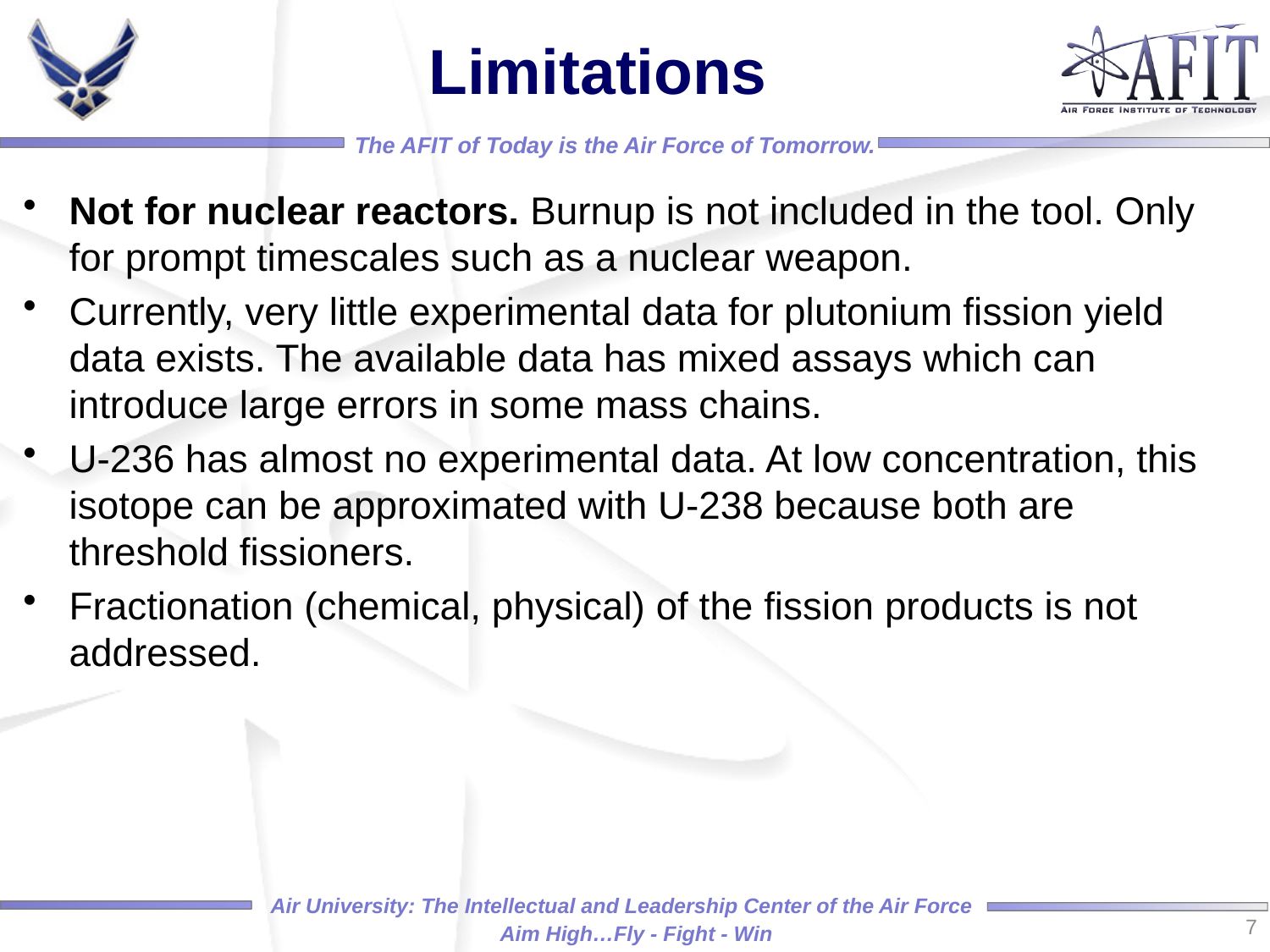

# Limitations
Not for nuclear reactors. Burnup is not included in the tool. Only for prompt timescales such as a nuclear weapon.
Currently, very little experimental data for plutonium fission yield data exists. The available data has mixed assays which can introduce large errors in some mass chains.
U-236 has almost no experimental data. At low concentration, this isotope can be approximated with U-238 because both are threshold fissioners.
Fractionation (chemical, physical) of the fission products is not addressed.
7